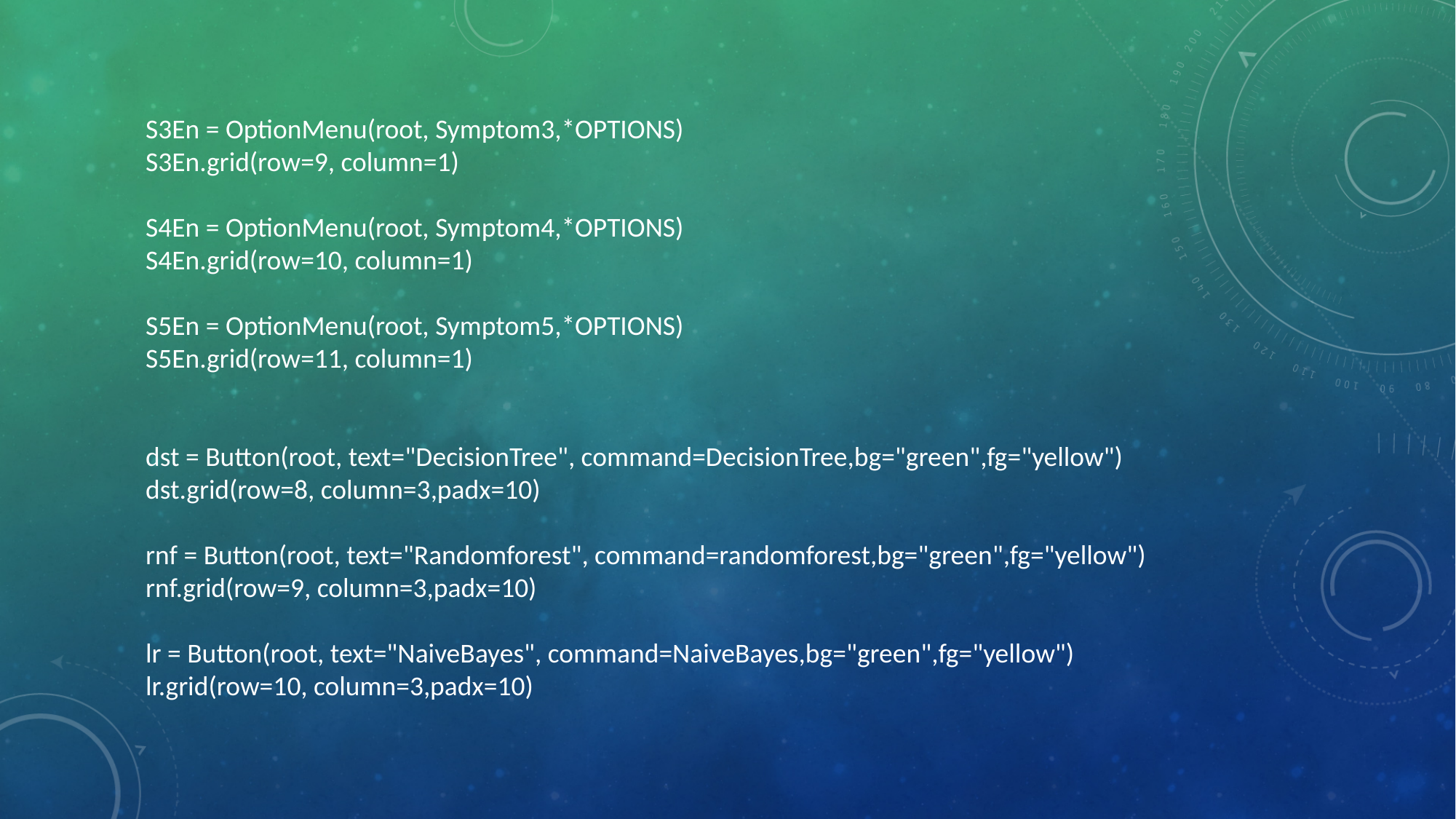

S3En = OptionMenu(root, Symptom3,*OPTIONS)
S3En.grid(row=9, column=1)

S4En = OptionMenu(root, Symptom4,*OPTIONS)
S4En.grid(row=10, column=1)

S5En = OptionMenu(root, Symptom5,*OPTIONS)
S5En.grid(row=11, column=1)

dst = Button(root, text="DecisionTree", command=DecisionTree,bg="green",fg="yellow")
dst.grid(row=8, column=3,padx=10)

rnf = Button(root, text="Randomforest", command=randomforest,bg="green",fg="yellow")
rnf.grid(row=9, column=3,padx=10)

lr = Button(root, text="NaiveBayes", command=NaiveBayes,bg="green",fg="yellow")
lr.grid(row=10, column=3,padx=10)